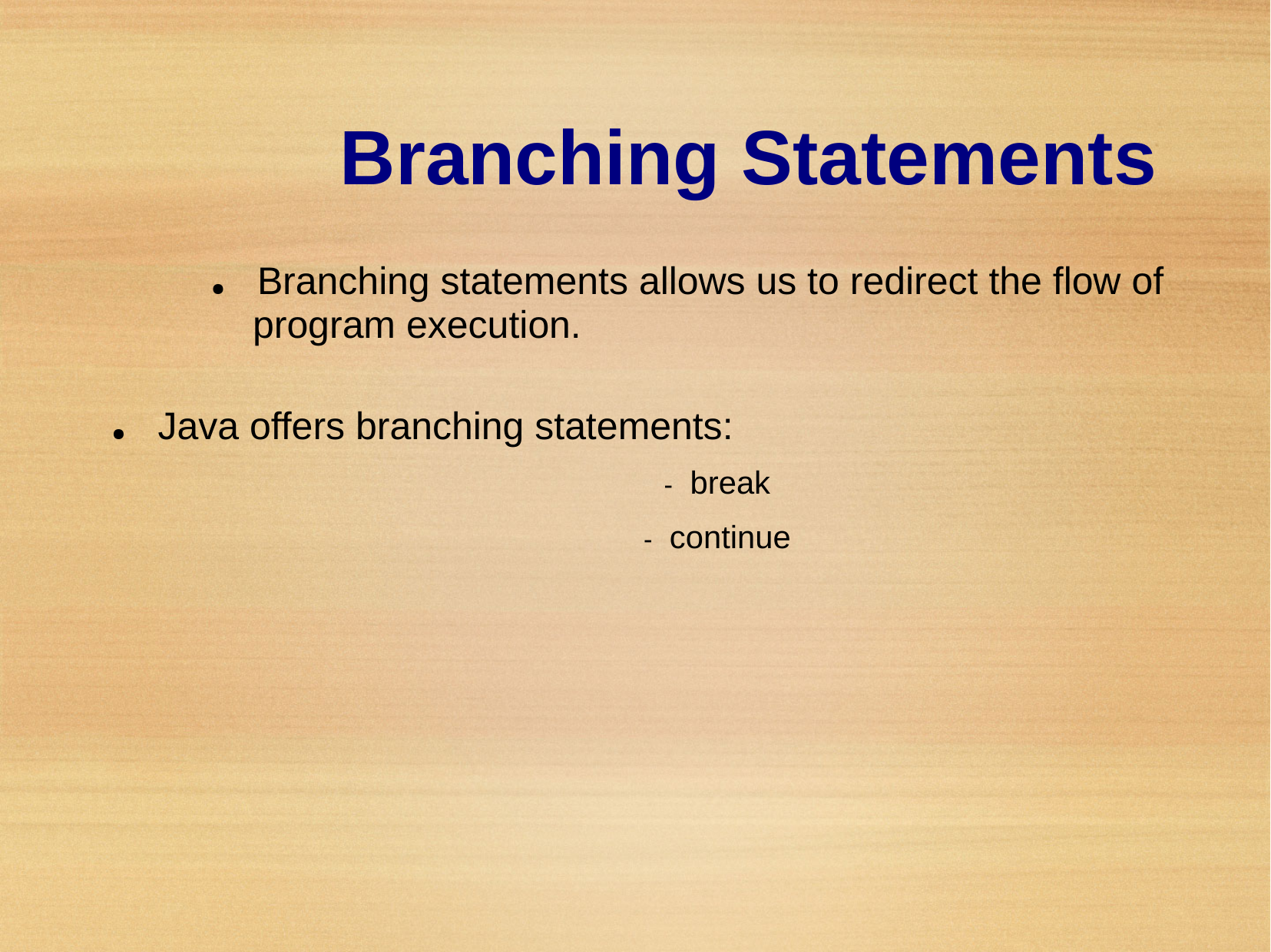

Branching Statements

●   Branching statements allows us to redirect the flow of
	program execution.

●   Java offers branching statements:

-  break

-  continue